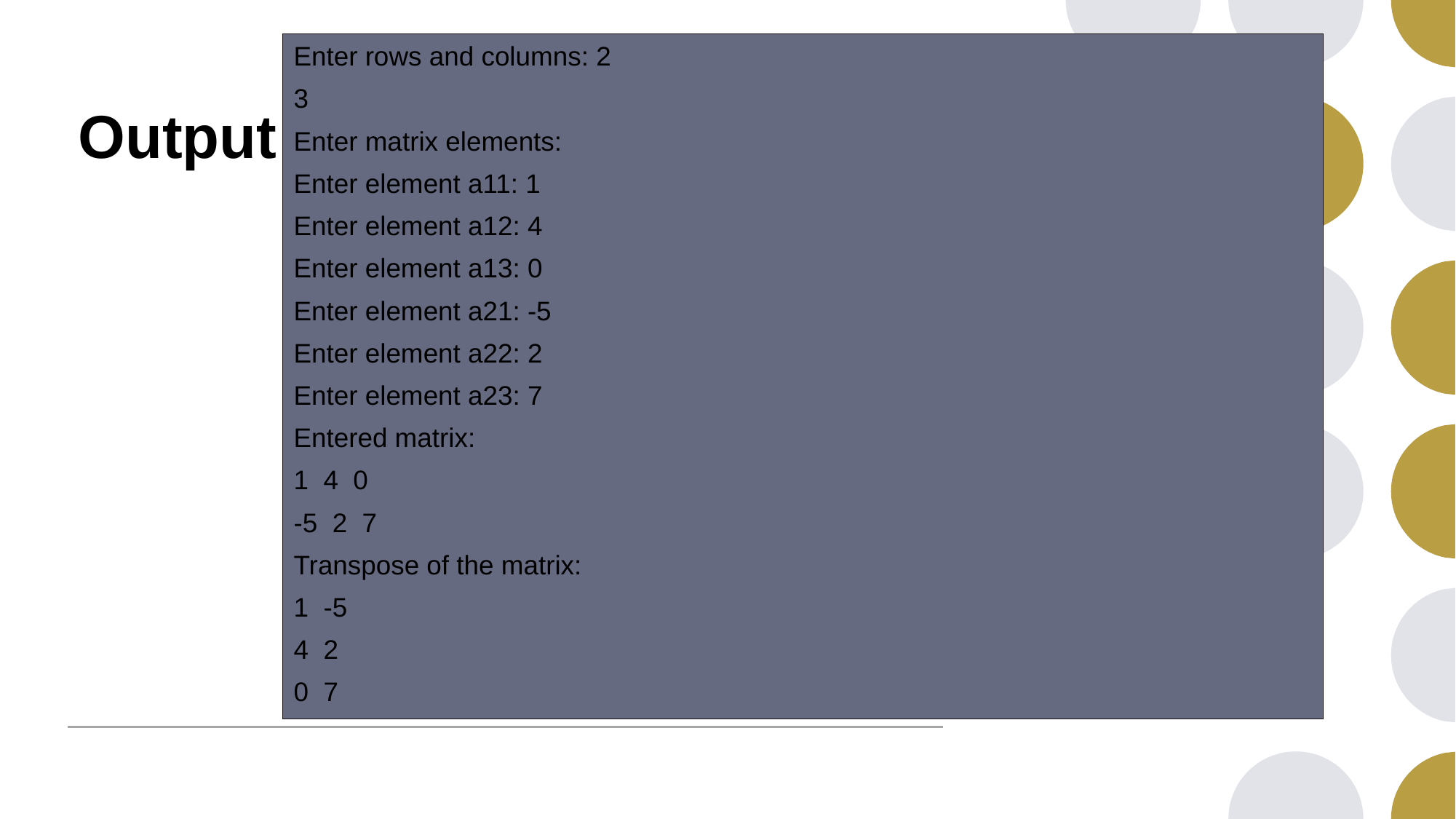

Enter rows and columns: 2
3
Enter matrix elements:
Enter element a11: 1
Enter element a12: 4
Enter element a13: 0
Enter element a21: -5
Enter element a22: 2
Enter element a23: 7
Entered matrix:
1  4  0
-5  2  7
Transpose of the matrix:
1  -5
4  2
0  7
# Output